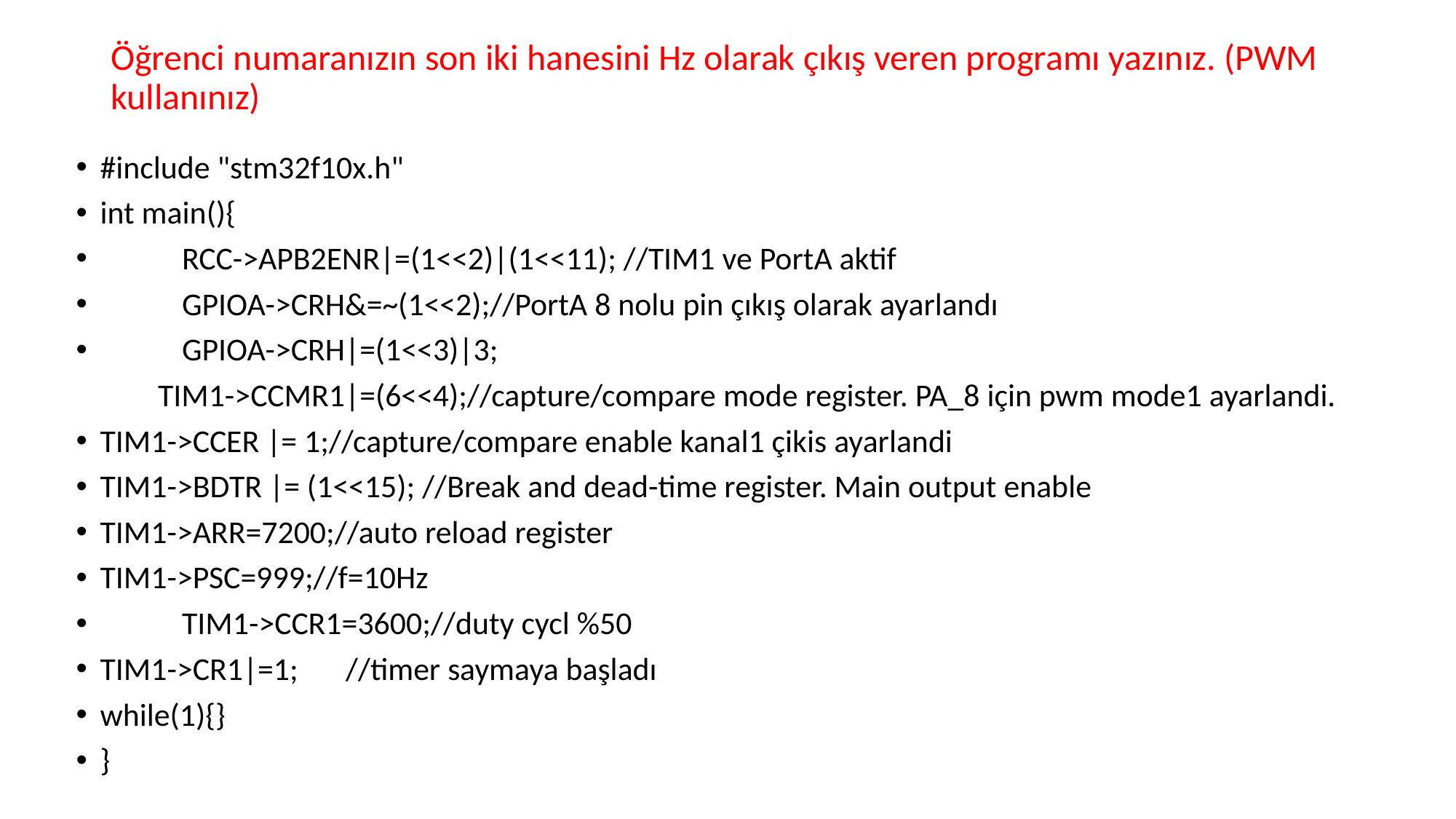

# Öğrenci numaranızın son iki hanesini Hz olarak çıkış veren programı yazınız. (PWM kullanınız)
#include "stm32f10x.h"
int main(){
	RCC->APB2ENR|=(1<<2)|(1<<11); //TIM1 ve PortA aktif
	GPIOA->CRH&=~(1<<2);//PortA 8 nolu pin çıkış olarak ayarlandı
	GPIOA->CRH|=(1<<3)|3;
	TIM1->CCMR1|=(6<<4);//capture/compare mode register. PA_8 için pwm mode1 ayarlandi.
	TIM1->CCER |= 1;//capture/compare enable kanal1 çikis ayarlandi
	TIM1->BDTR |= (1<<15); //Break and dead-time register. Main output enable
	TIM1->ARR=7200;//auto reload register
	TIM1->PSC=999;//f=10Hz
  	TIM1->CCR1=3600;//duty cycl %50
	TIM1->CR1|=1;	//timer saymaya başladı
	while(1){}
}